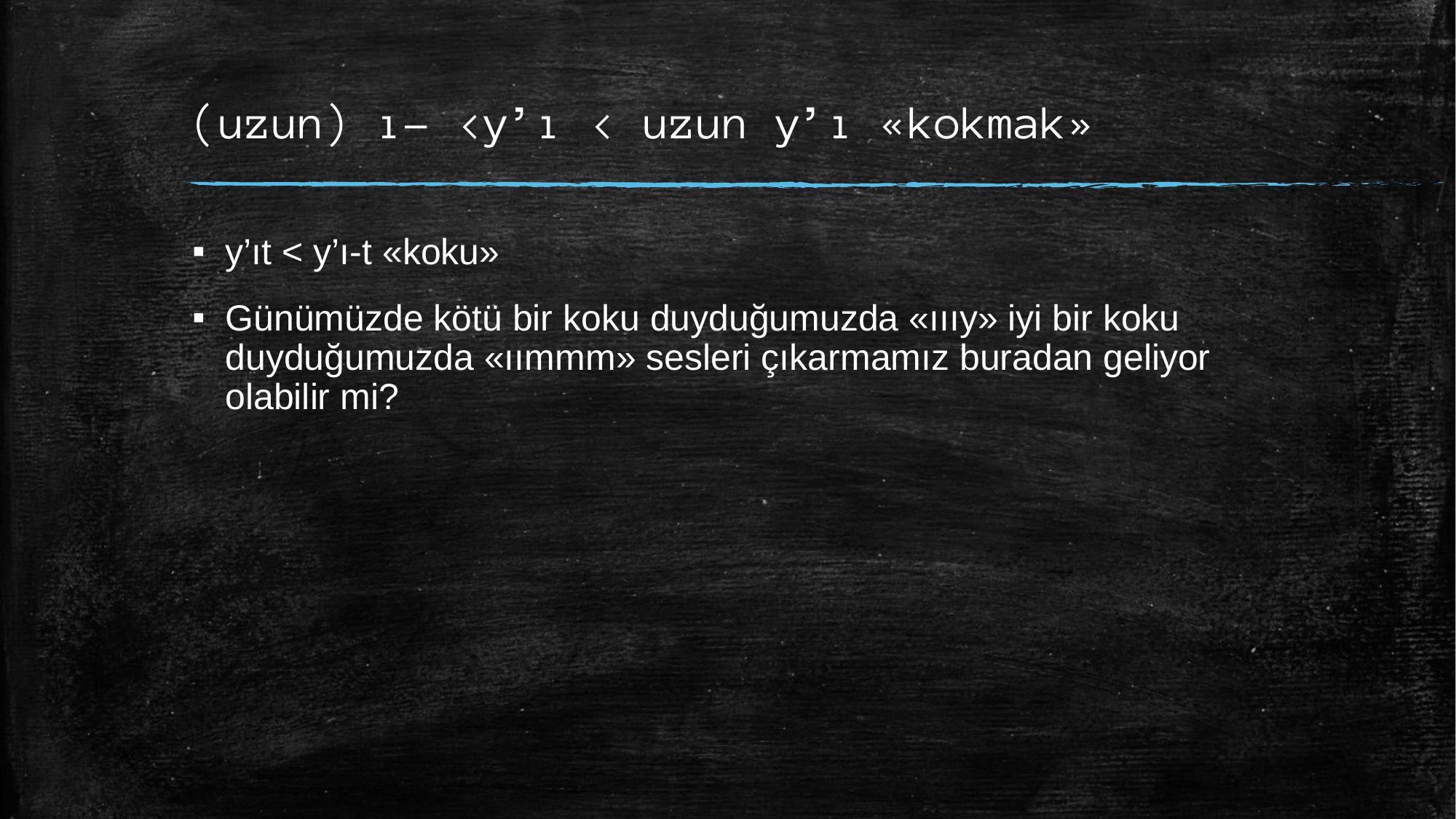

# (uzun) ı- <y’ı < uzun y’ı «kokmak»
y’ıt < y’ı-t «koku»
Günümüzde kötü bir koku duyduğumuzda «ıııy» iyi bir koku duyduğumuzda «ıımmm» sesleri çıkarmamız buradan geliyor olabilir mi?